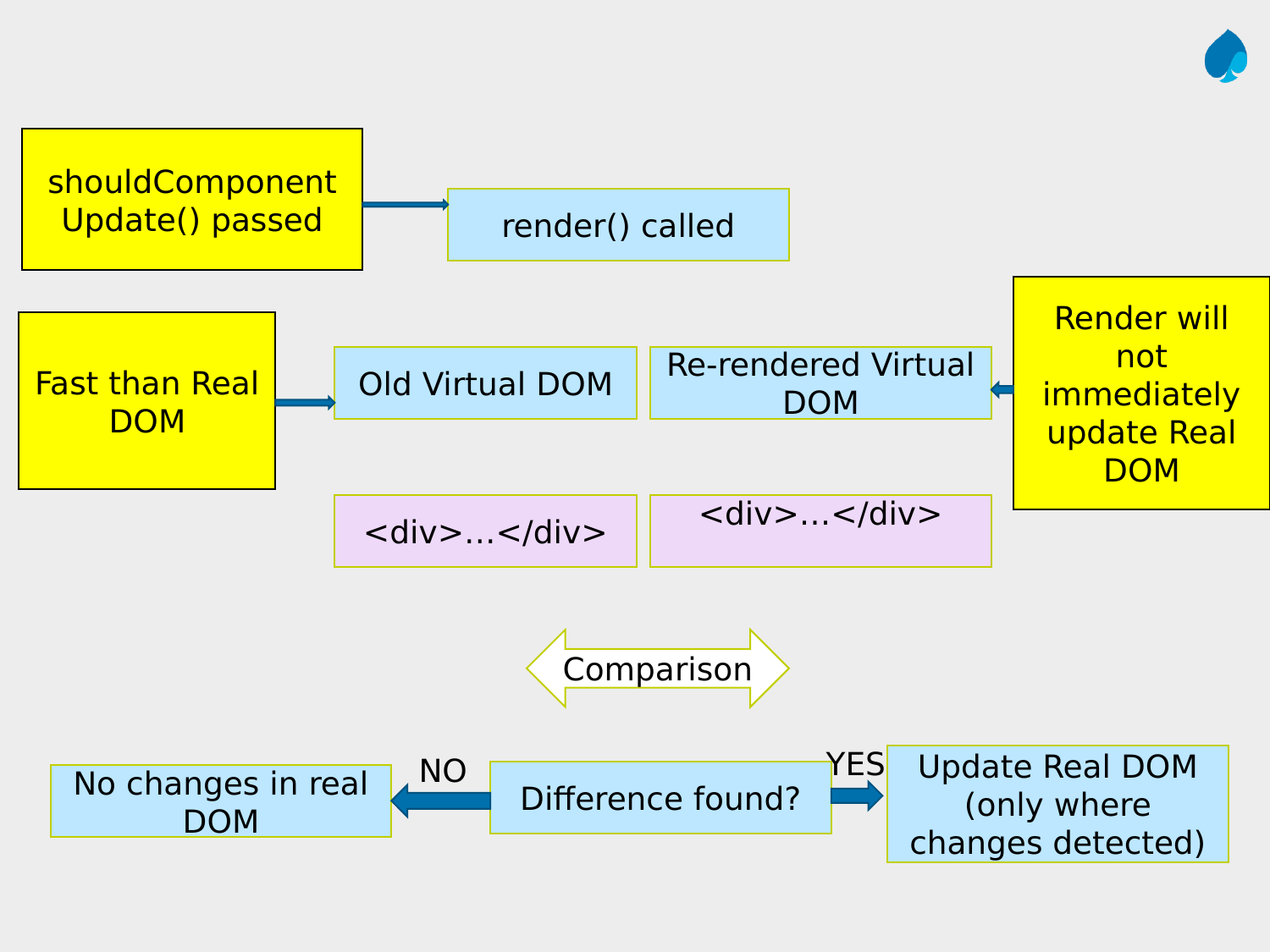

shouldComponent Update() passed
render() called

Render will not immediately update Real DOM
Fast than Real DOM
Old Virtual DOM
Re-rendered Virtual DOM

<div>…</div>
<div>…</div>

Comparison
YES
NO
Update Real DOM (only where changes detected)
Difference found?
No changes in real DOM